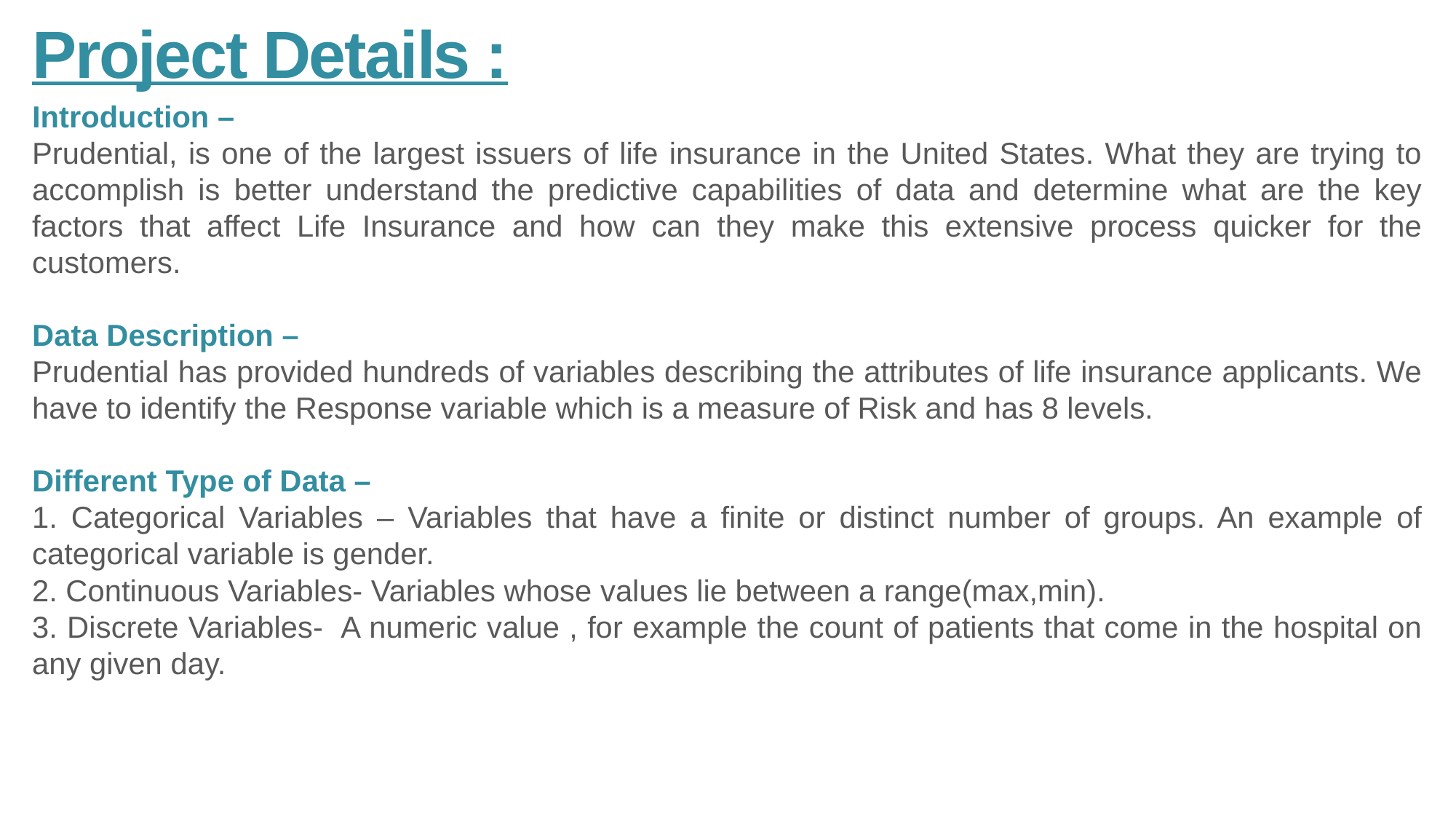

# Project Details :
Introduction –
Prudential, is one of the largest issuers of life insurance in the United States. What they are trying to accomplish is better understand the predictive capabilities of data and determine what are the key factors that affect Life Insurance and how can they make this extensive process quicker for the customers.

Data Description –
Prudential has provided hundreds of variables describing the attributes of life insurance applicants. We have to identify the Response variable which is a measure of Risk and has 8 levels.

Different Type of Data –
1. Categorical Variables – Variables that have a finite or distinct number of groups. An example of categorical variable is gender.
2. Continuous Variables- Variables whose values lie between a range(max,min).
3. Discrete Variables-  A numeric value , for example the count of patients that come in the hospital on any given day.